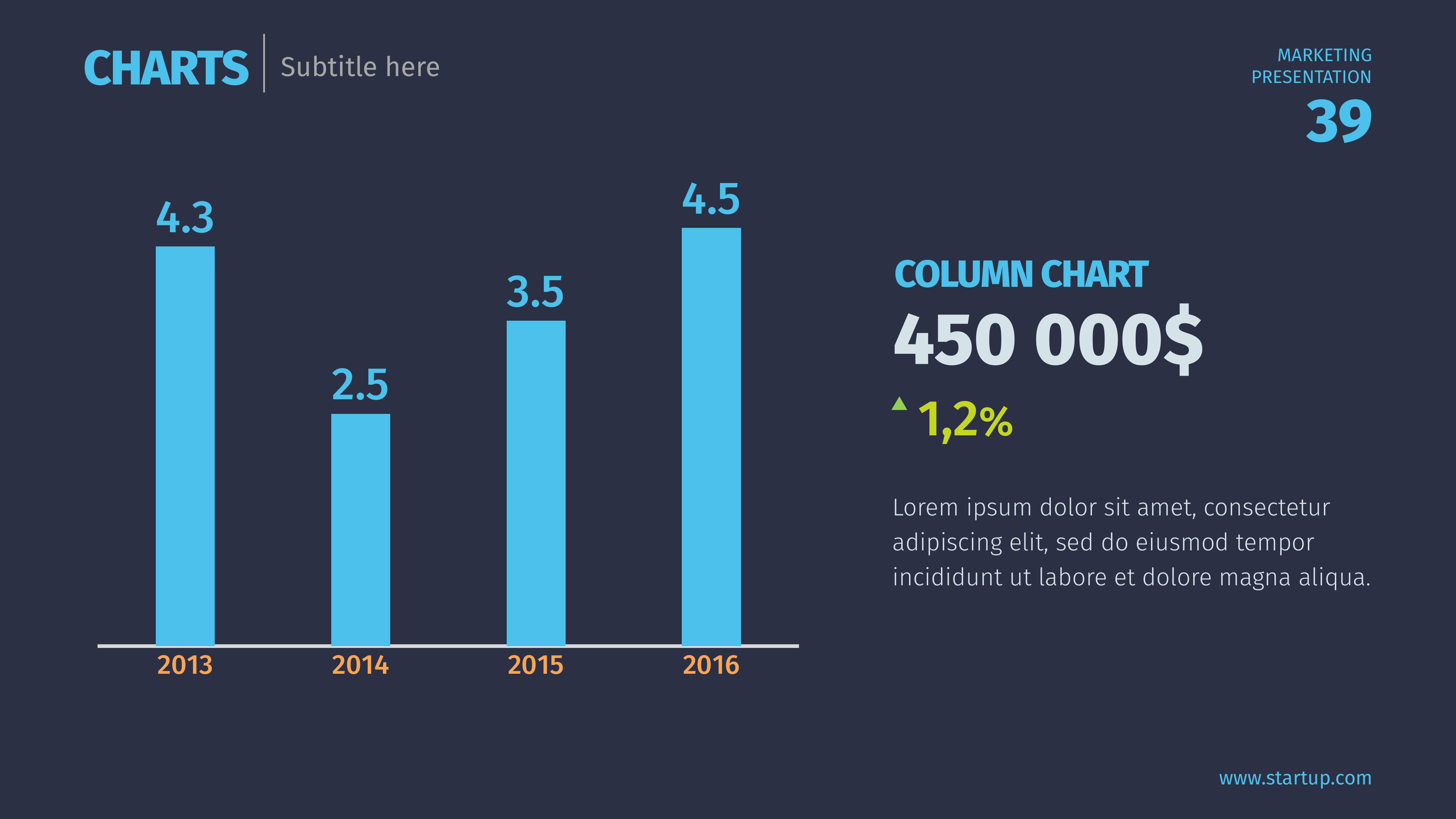

CHARTS
Subtitle here

### Chart

| Category | Ряд 1 |
|---|---|
| 2013 | 4.3 |
| 2014 | 2.5 |
| 2015 | 3.5 |
| 2016 | 4.5 |
COLUMN CHART
450 000$
1,2%

Lorem ipsum dolor sit amet, consectetur adipiscing elit, sed do eiusmod tempor incididunt ut labore et dolore magna aliqua.